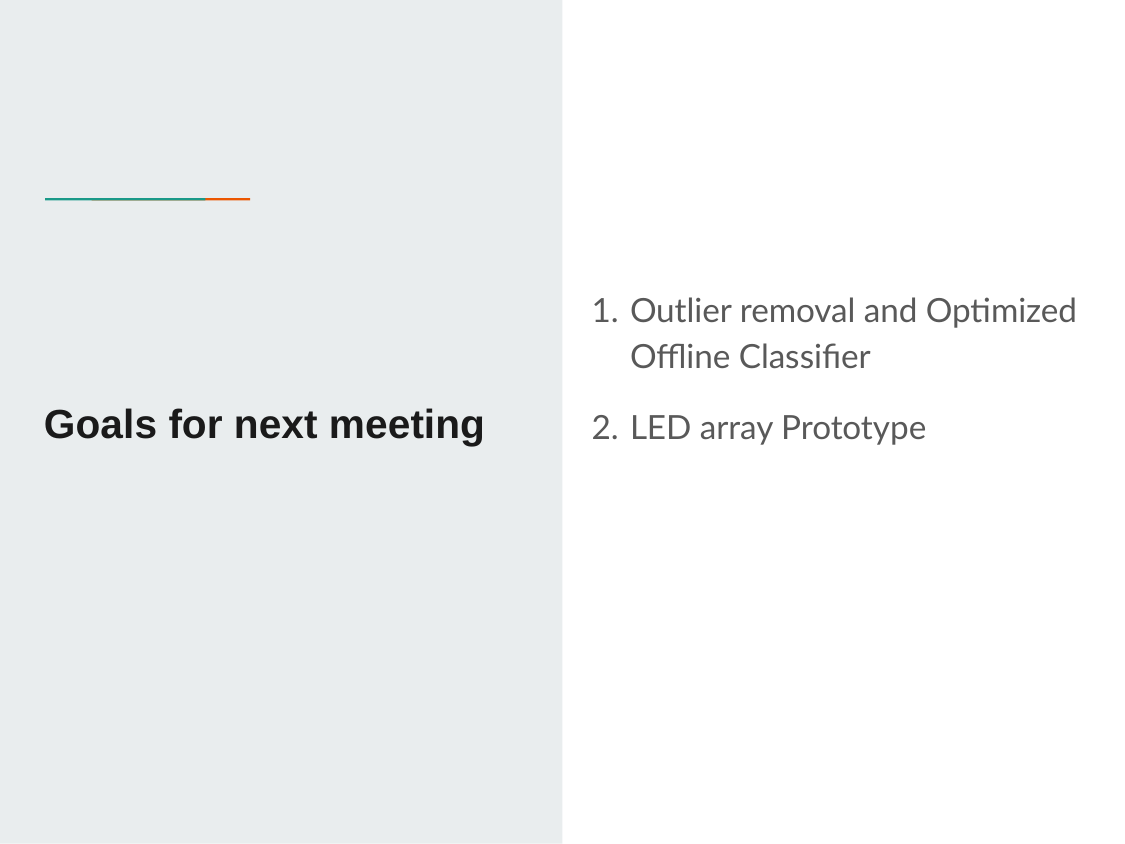

Outlier removal and Optimized Offline Classifier
LED array Prototype

# Goals for next meeting